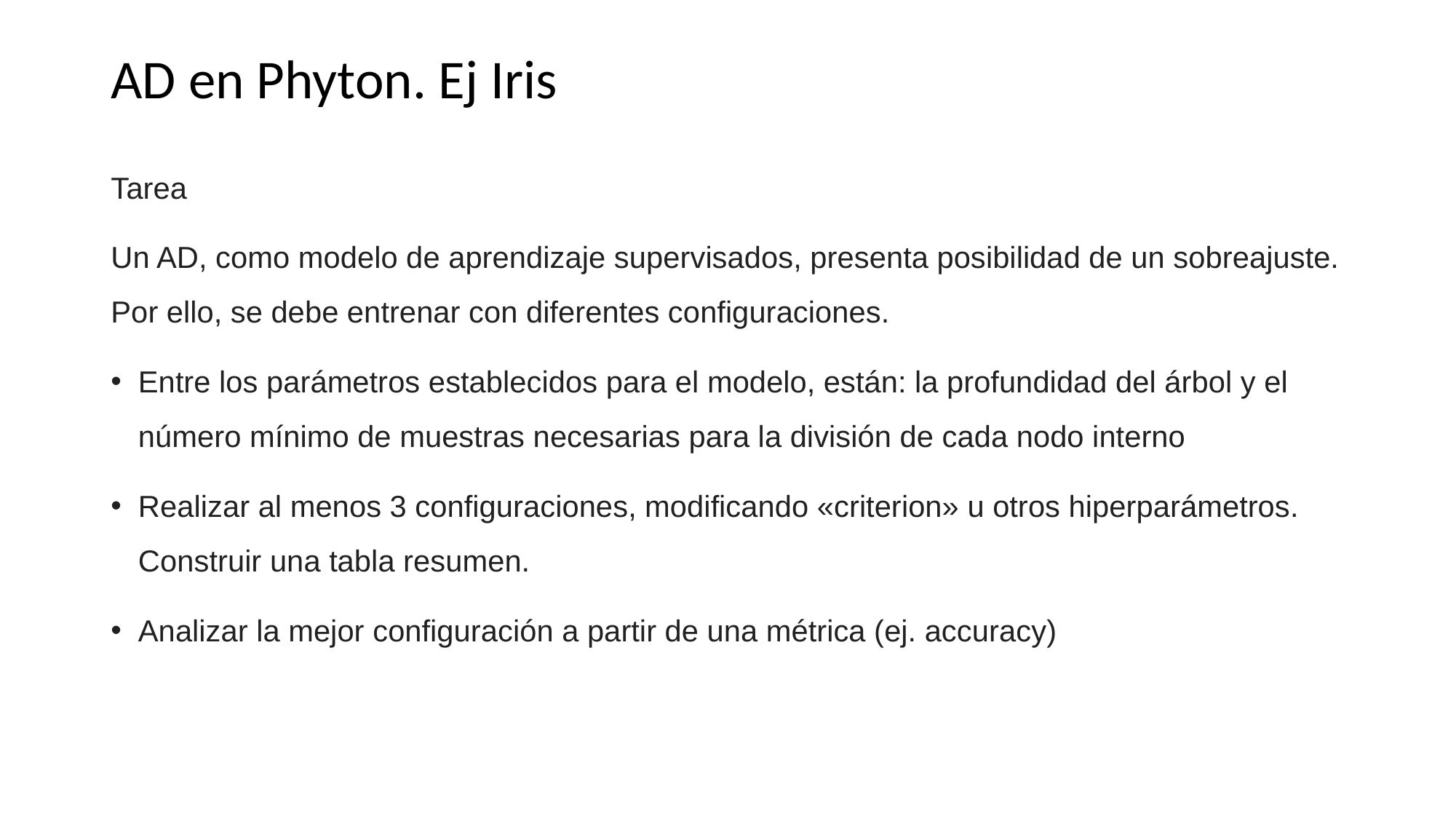

# AD en Phyton. Ej Iris
Tarea
Un AD, como modelo de aprendizaje supervisados, presenta posibilidad de un sobreajuste. Por ello, se debe entrenar con diferentes configuraciones.
Entre los parámetros establecidos para el modelo, están: la profundidad del árbol y el número mínimo de muestras necesarias para la división de cada nodo interno
Realizar al menos 3 configuraciones, modificando «criterion» u otros hiperparámetros. Construir una tabla resumen.
Analizar la mejor configuración a partir de una métrica (ej. accuracy)